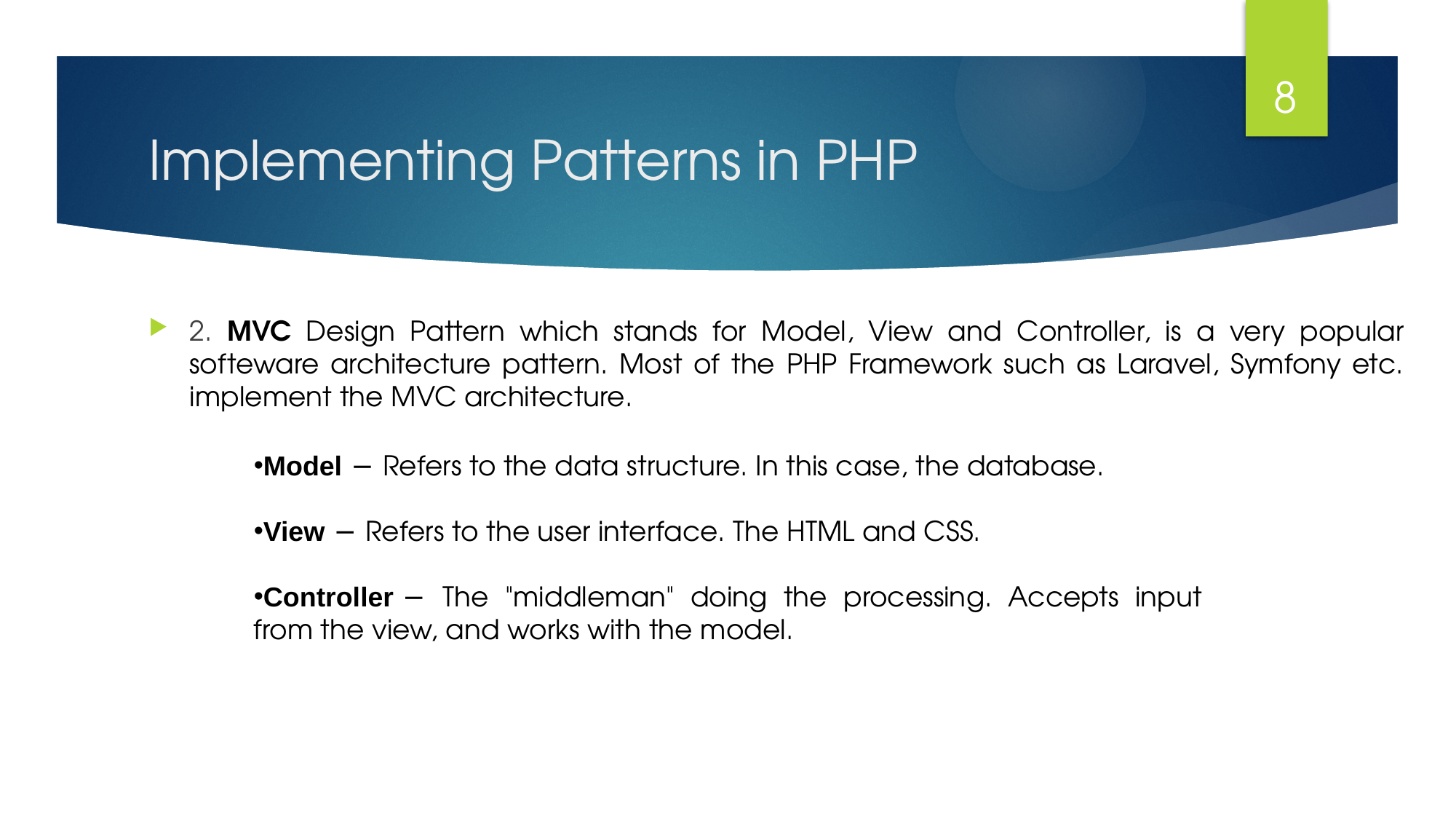

8
# Implementing Patterns in PHP
2. MVC Design Pattern which stands for Model, View and Controller, is a very popular softeware architecture pattern. Most of the PHP Framework such as Laravel, Symfony etc. implement the MVC architecture.
Model − Refers to the data structure. In this case, the database.

View − Refers to the user interface. The HTML and CSS.

Controller − The "middleman" doing the processing. Accepts input from the view, and works with the model.